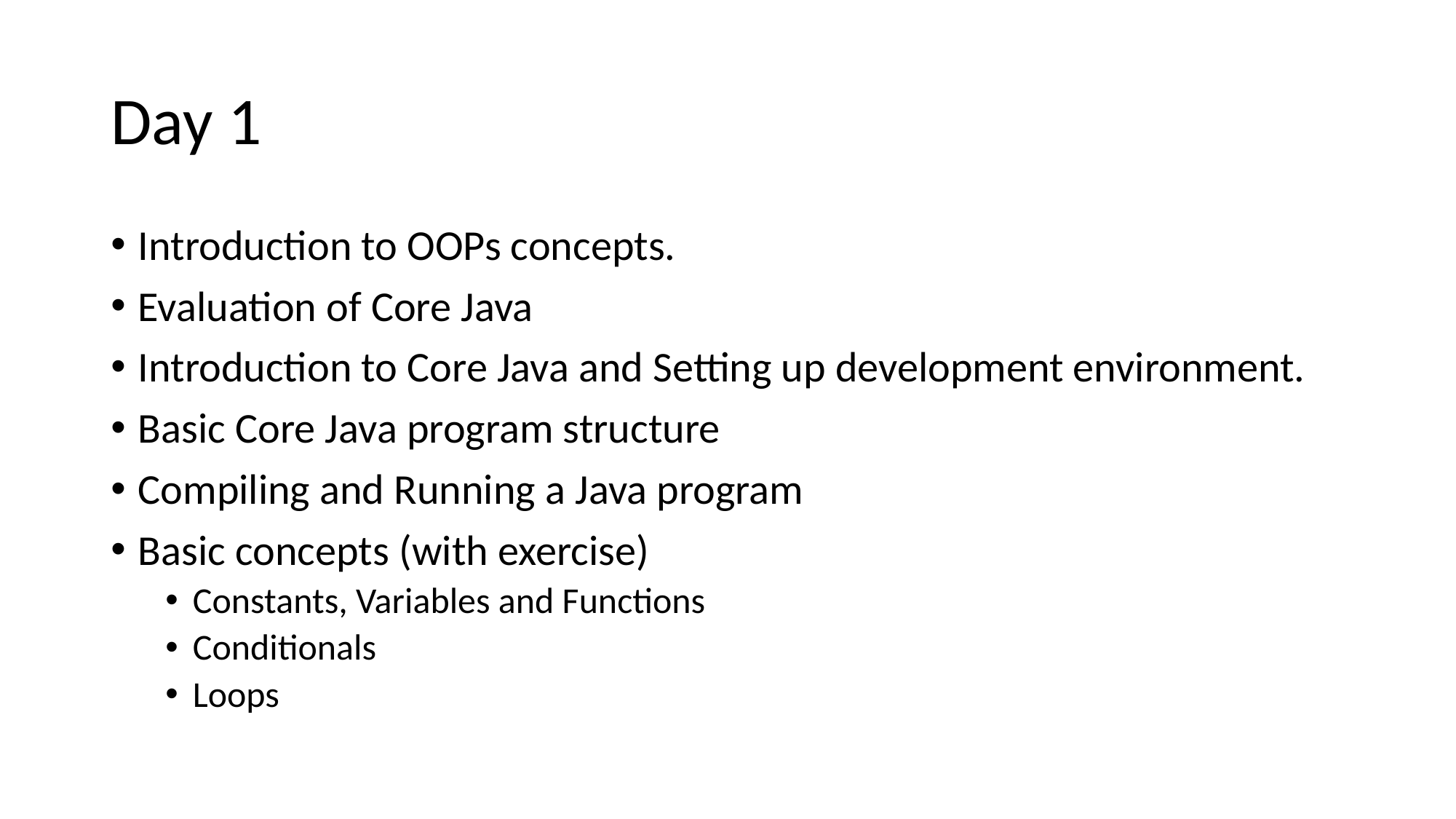

# Day 1
Introduction to OOPs concepts.
Evaluation of Core Java
Introduction to Core Java and Setting up development environment.
Basic Core Java program structure
Compiling and Running a Java program
Basic concepts (with exercise)
Constants, Variables and Functions
Conditionals
Loops